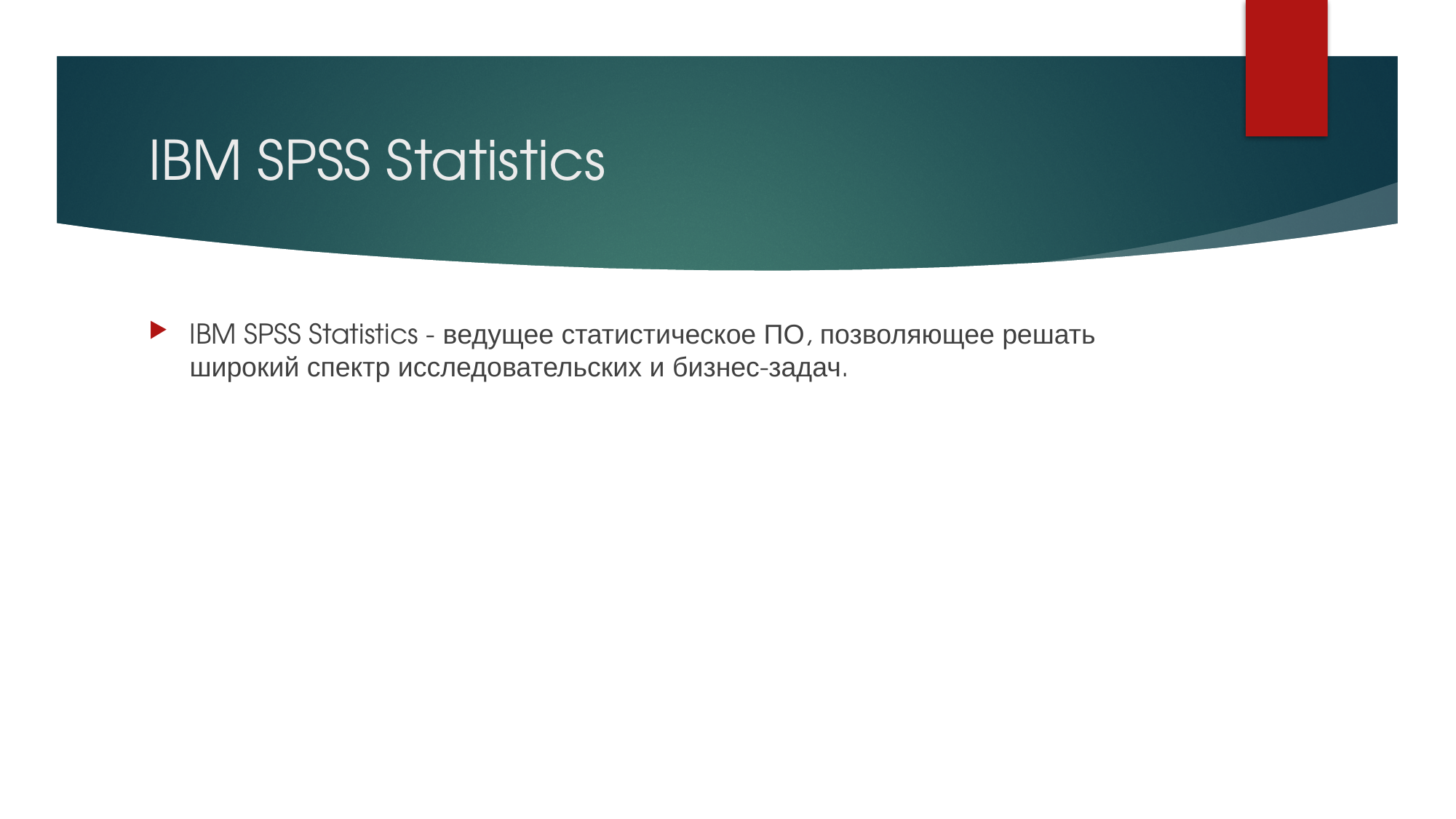

# IBM SPSS Statistics
IBM SPSS Statistics - ведущее статистическое ПО, позволяющее решать широкий спектр исследовательских и бизнес-задач.